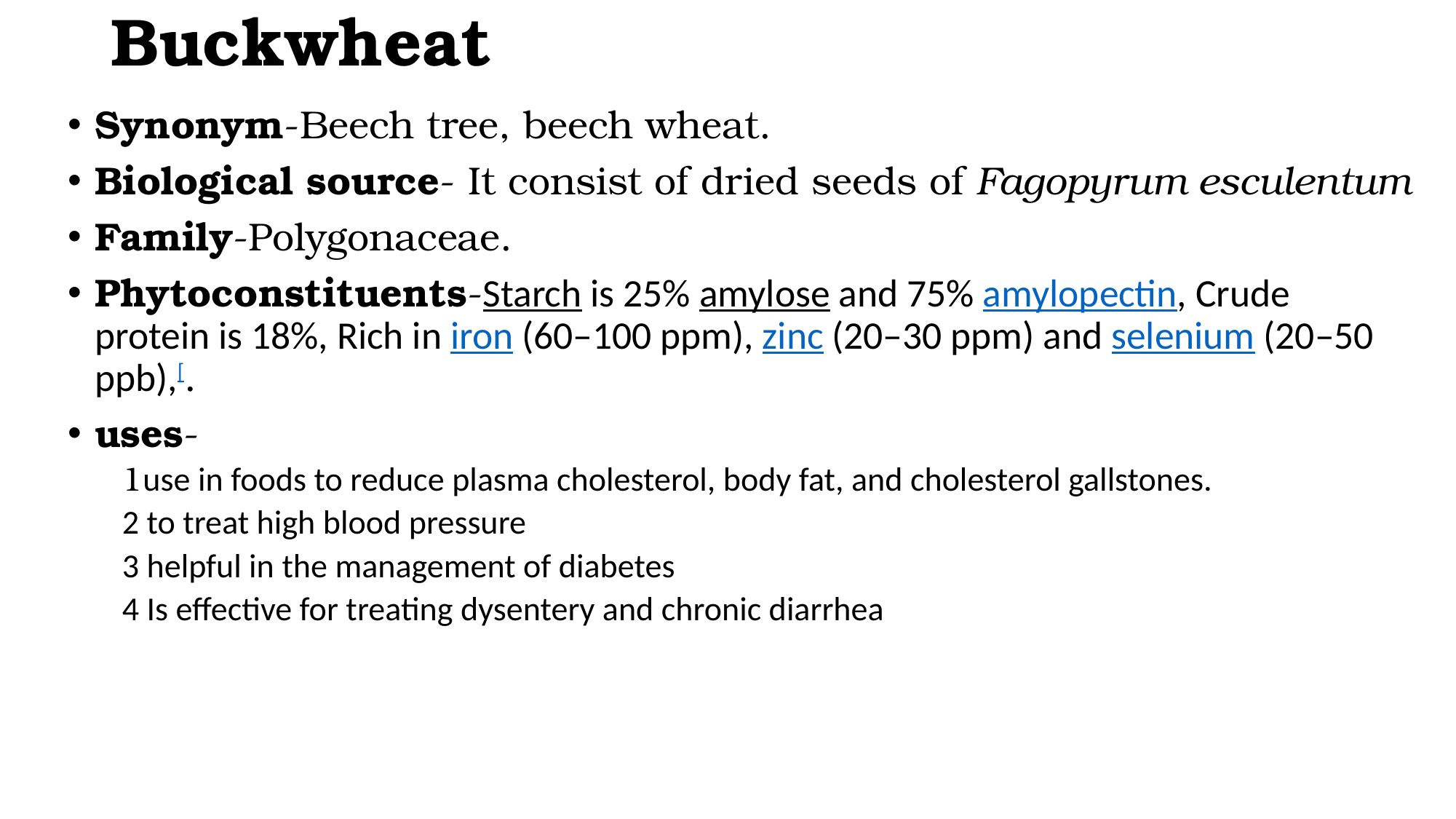

# Buckwheat
Synonym-Beech tree, beech wheat.
Biological source- It consist of dried seeds of Fagopyrum esculentum
Family-Polygonaceae.
Phytoconstituents-Starch is 25% amylose and 75% amylopectin, Crude protein is 18%, Rich in iron (60–100 ppm), zinc (20–30 ppm) and selenium (20–50 ppb),[.
uses-
1use in foods to reduce plasma cholesterol, body fat, and cholesterol gallstones.
2 to treat high blood pressure
3 helpful in the management of diabetes
4 Is effective for treating dysentery and chronic diarrhea